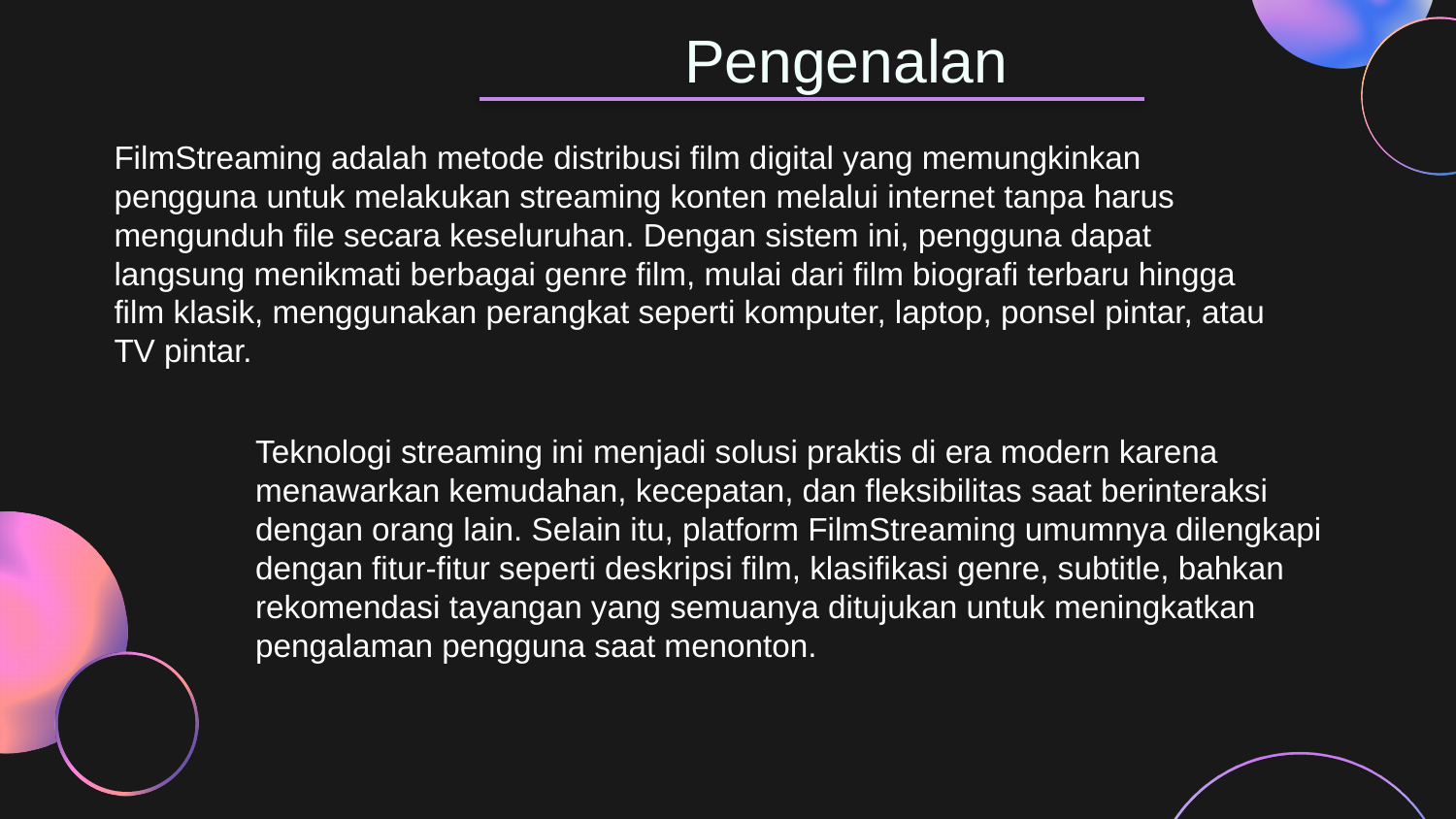

# Pengenalan
FilmStreaming adalah metode distribusi film digital yang memungkinkan pengguna untuk melakukan streaming konten melalui internet tanpa harus mengunduh file secara keseluruhan. Dengan sistem ini, pengguna dapat langsung menikmati berbagai genre film, mulai dari film biografi terbaru hingga film klasik, menggunakan perangkat seperti komputer, laptop, ponsel pintar, atau TV pintar.
Teknologi streaming ini menjadi solusi praktis di era modern karena menawarkan kemudahan, kecepatan, dan fleksibilitas saat berinteraksi dengan orang lain. Selain itu, platform FilmStreaming umumnya dilengkapi dengan fitur-fitur seperti deskripsi film, klasifikasi genre, subtitle, bahkan rekomendasi tayangan yang semuanya ditujukan untuk meningkatkan pengalaman pengguna saat menonton.